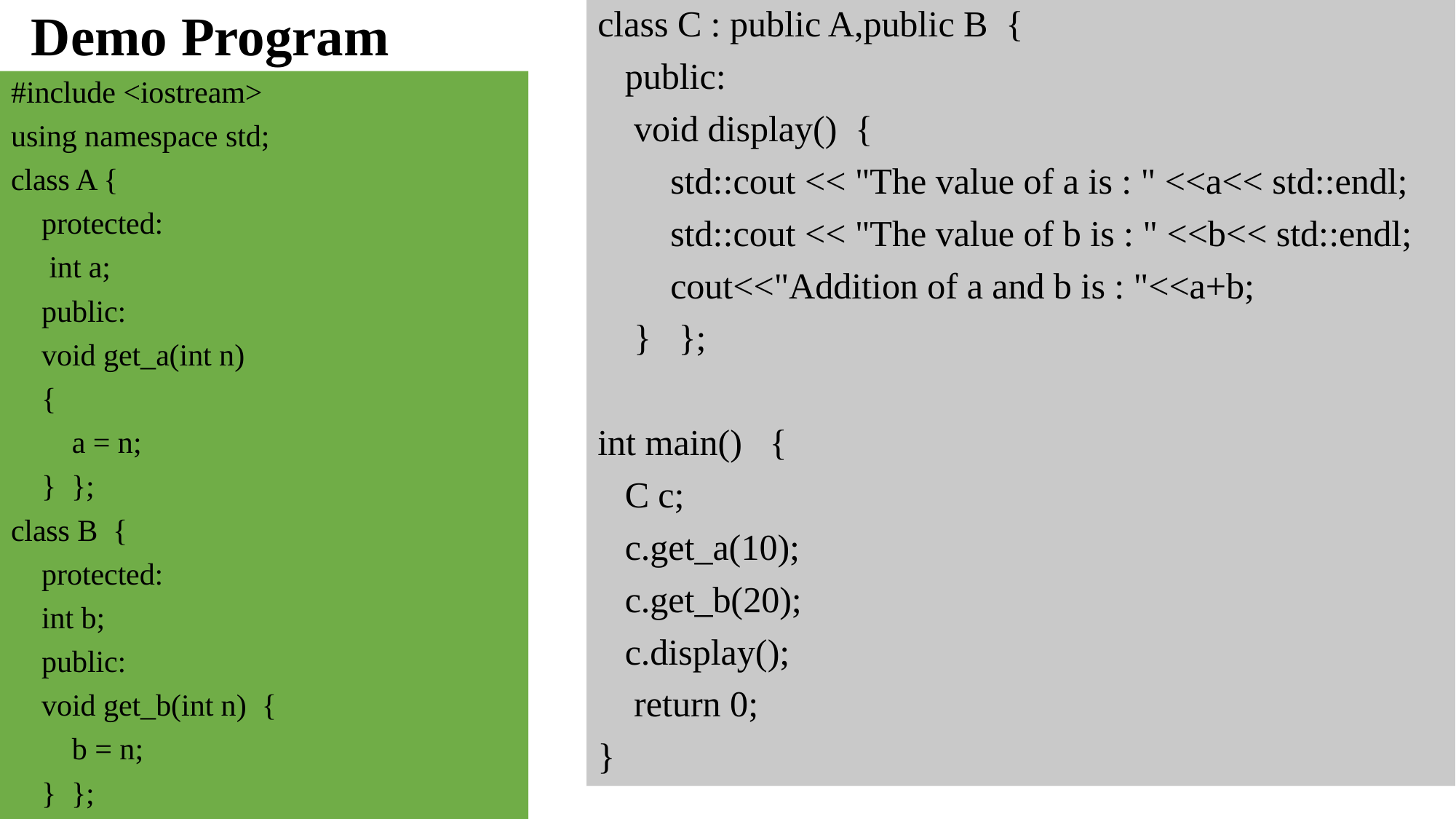

# Demo Program
class C : public A,public B  {
   public:
    void display()  {
        std::cout << "The value of a is : " <<a<< std::endl;
        std::cout << "The value of b is : " <<b<< std::endl;
        cout<<"Addition of a and b is : "<<a+b;
    }   };

int main()   {
   C c;
   c.get_a(10);
   c.get_b(20);
   c.display();
    return 0;
}
#include <iostream>
using namespace std;
class A {
    protected:
     int a;
    public:
    void get_a(int n)
    {
        a = n;
    }  };
class B  {
    protected:
    int b;
    public:
    void get_b(int n)  {
        b = n;
    }  };